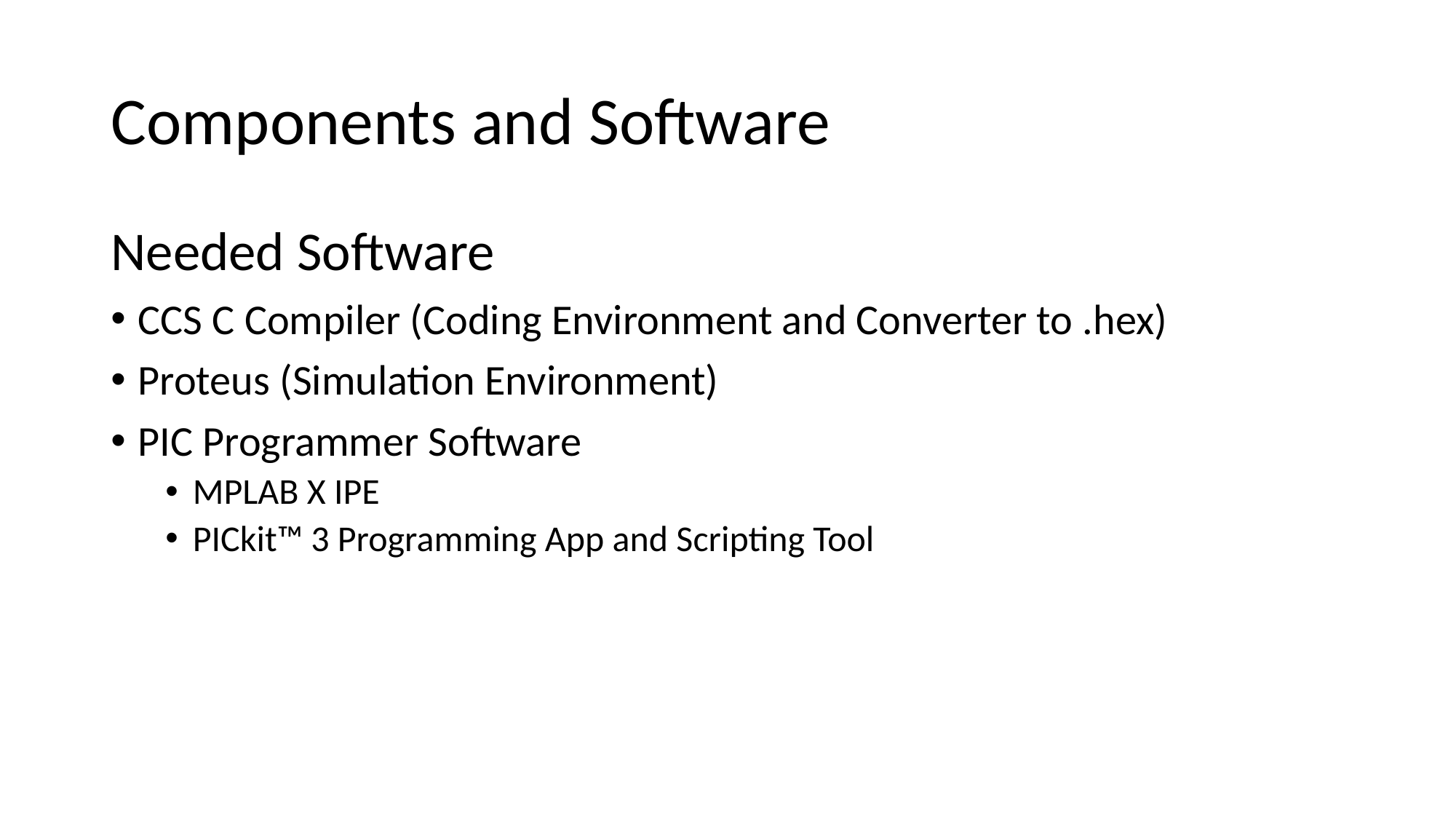

# Components and Software
Needed Software
CCS C Compiler (Coding Environment and Converter to .hex)
Proteus (Simulation Environment)
PIC Programmer Software
MPLAB X IPE
PICkit™ 3 Programming App and Scripting Tool